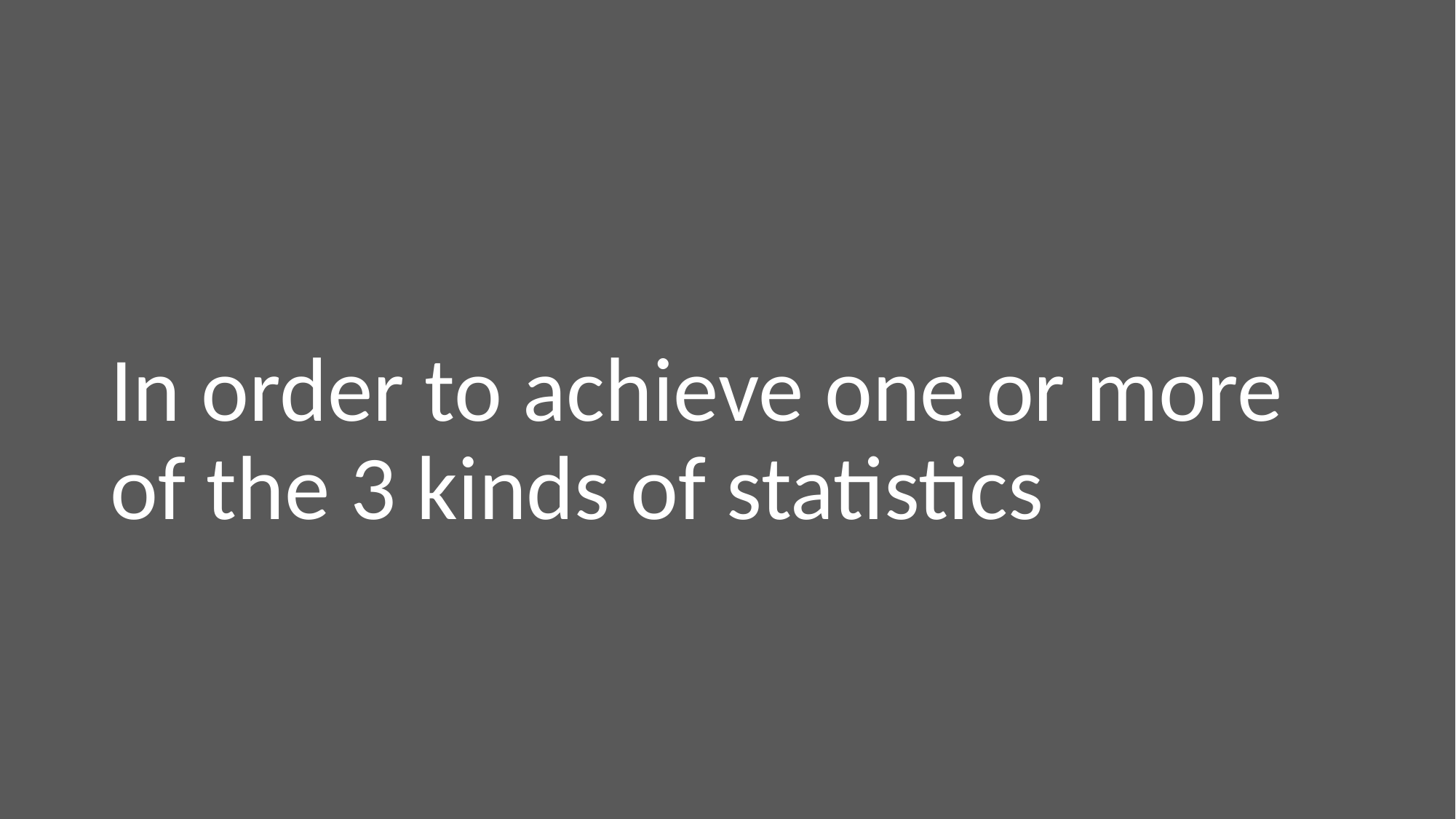

# In order to achieve one or more of the 3 kinds of statistics